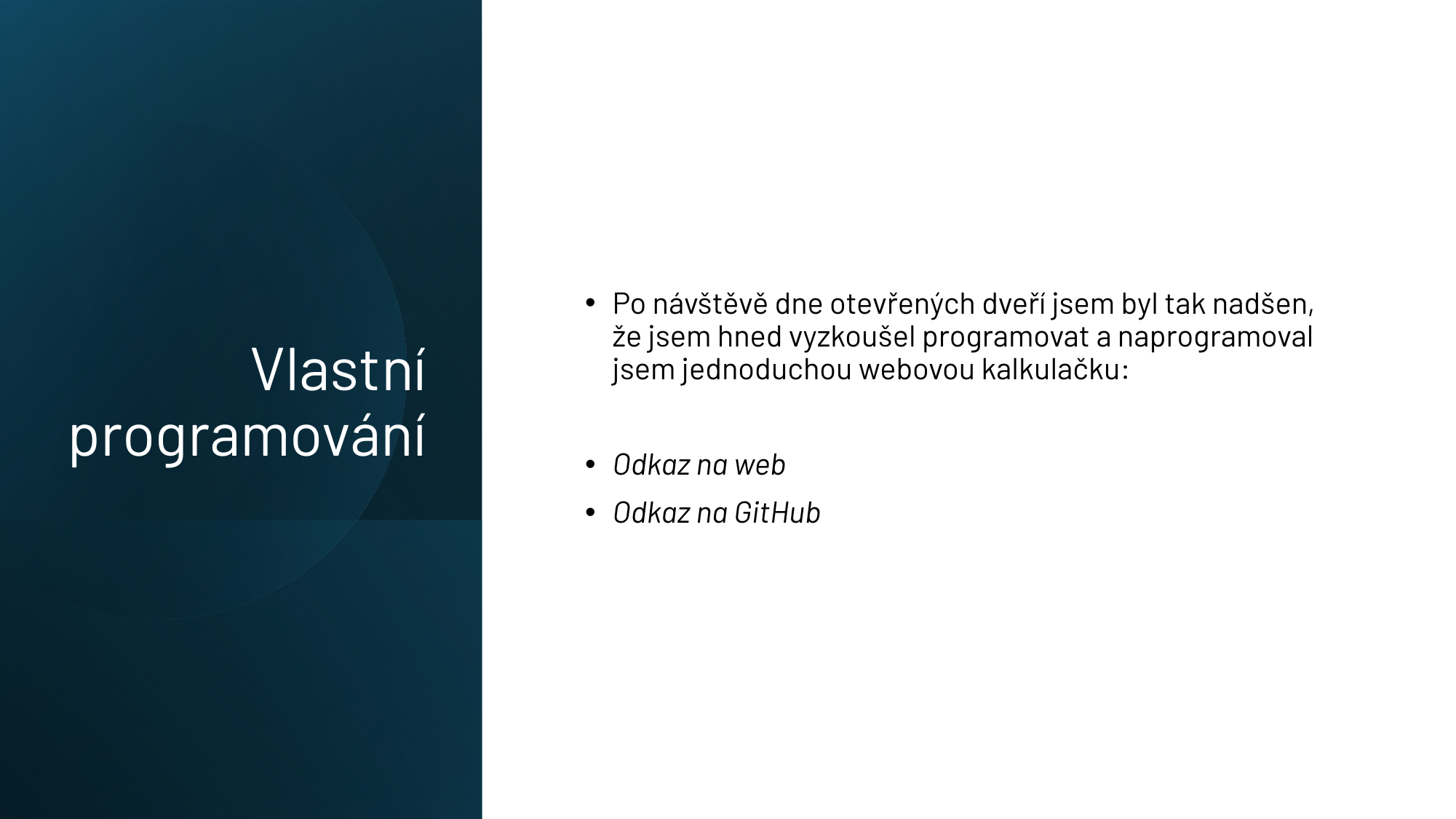

# Vlastní programování
Po návštěvě dne otevřených dveří jsem byl tak nadšen, že jsem hned vyzkoušel programovat a naprogramoval jsem jednoduchou webovou kalkulačku:

Odkaz na web
Odkaz na GitHub